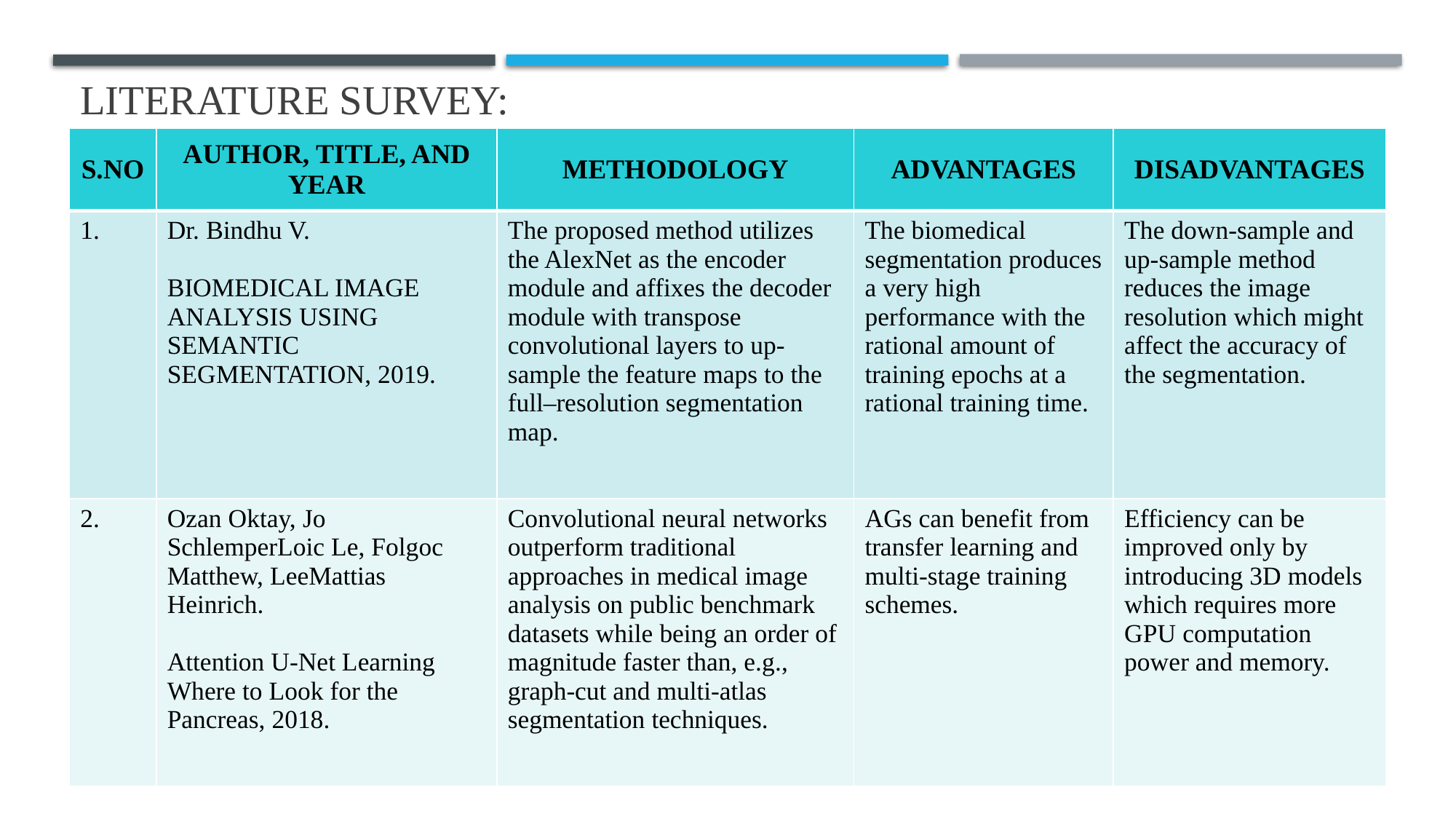

# Literature survey:
| S.NO | AUTHOR, TITLE, AND YEAR | METHODOLOGY | ADVANTAGES | DISADVANTAGES |
| --- | --- | --- | --- | --- |
| 1. | Dr. Bindhu V. BIOMEDICAL IMAGE ANALYSIS USING SEMANTIC SEGMENTATION, 2019. | The proposed method utilizes the AlexNet as the encoder module and affixes the decoder module with transpose convolutional layers to up-sample the feature maps to the full–resolution segmentation map. | The biomedical segmentation produces a very high performance with the rational amount of training epochs at a rational training time. | The down-sample and up-sample method reduces the image resolution which might affect the accuracy of the segmentation. |
| 2. | Ozan Oktay, Jo SchlemperLoic Le, Folgoc Matthew, LeeMattias Heinrich. Attention U-Net Learning Where to Look for the Pancreas, 2018. | Convolutional neural networks outperform traditional approaches in medical image analysis on public benchmark datasets while being an order of magnitude faster than, e.g., graph-cut and multi-atlas segmentation techniques. | AGs can benefit from transfer learning and multi-stage training schemes. | Efficiency can be improved only by introducing 3D models which requires more GPU computation power and memory. |